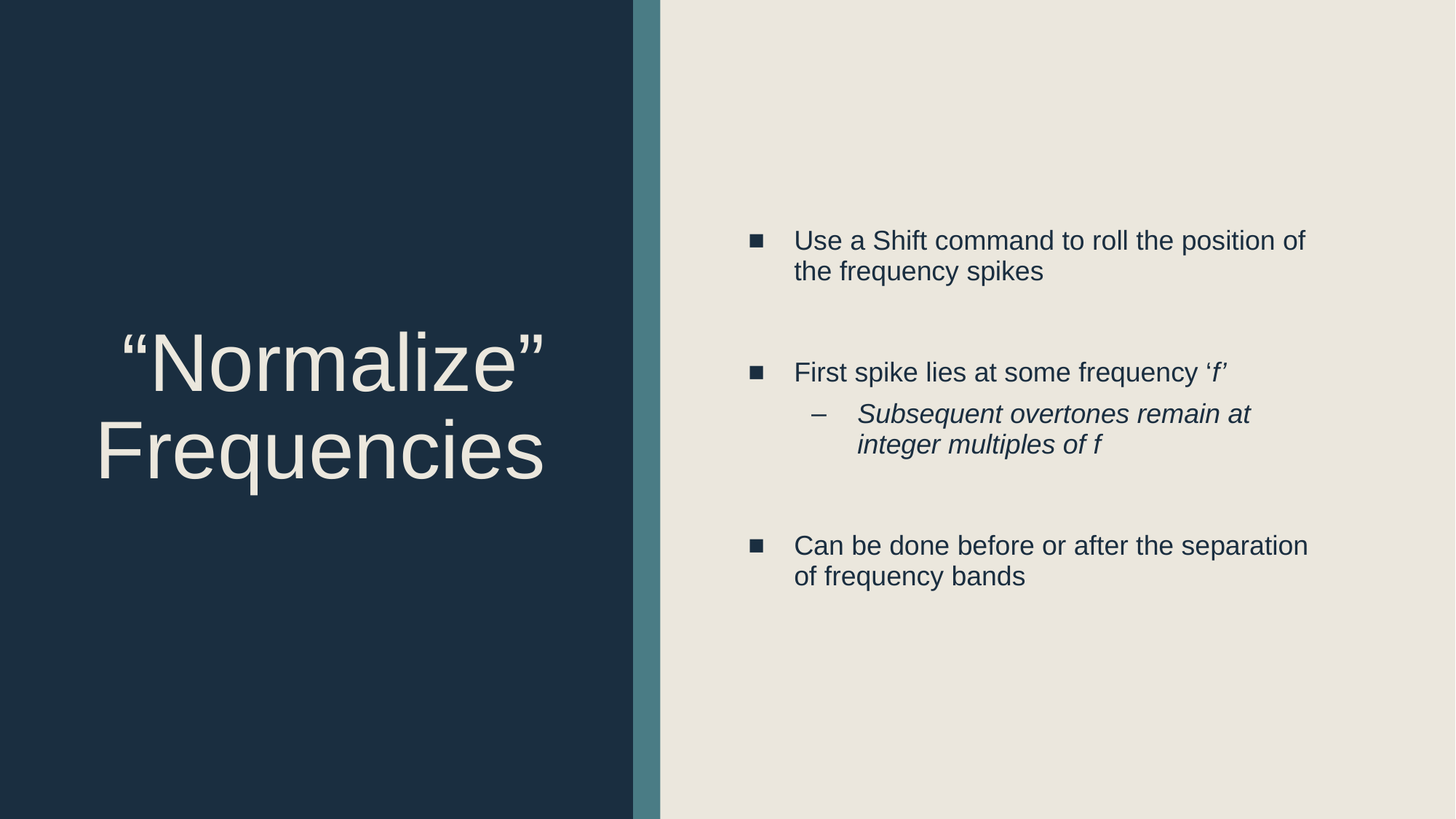

# “Normalize” Frequencies
Use a Shift command to roll the position of the frequency spikes

First spike lies at some frequency ‘f’
Subsequent overtones remain at integer multiples of f

Can be done before or after the separation of frequency bands